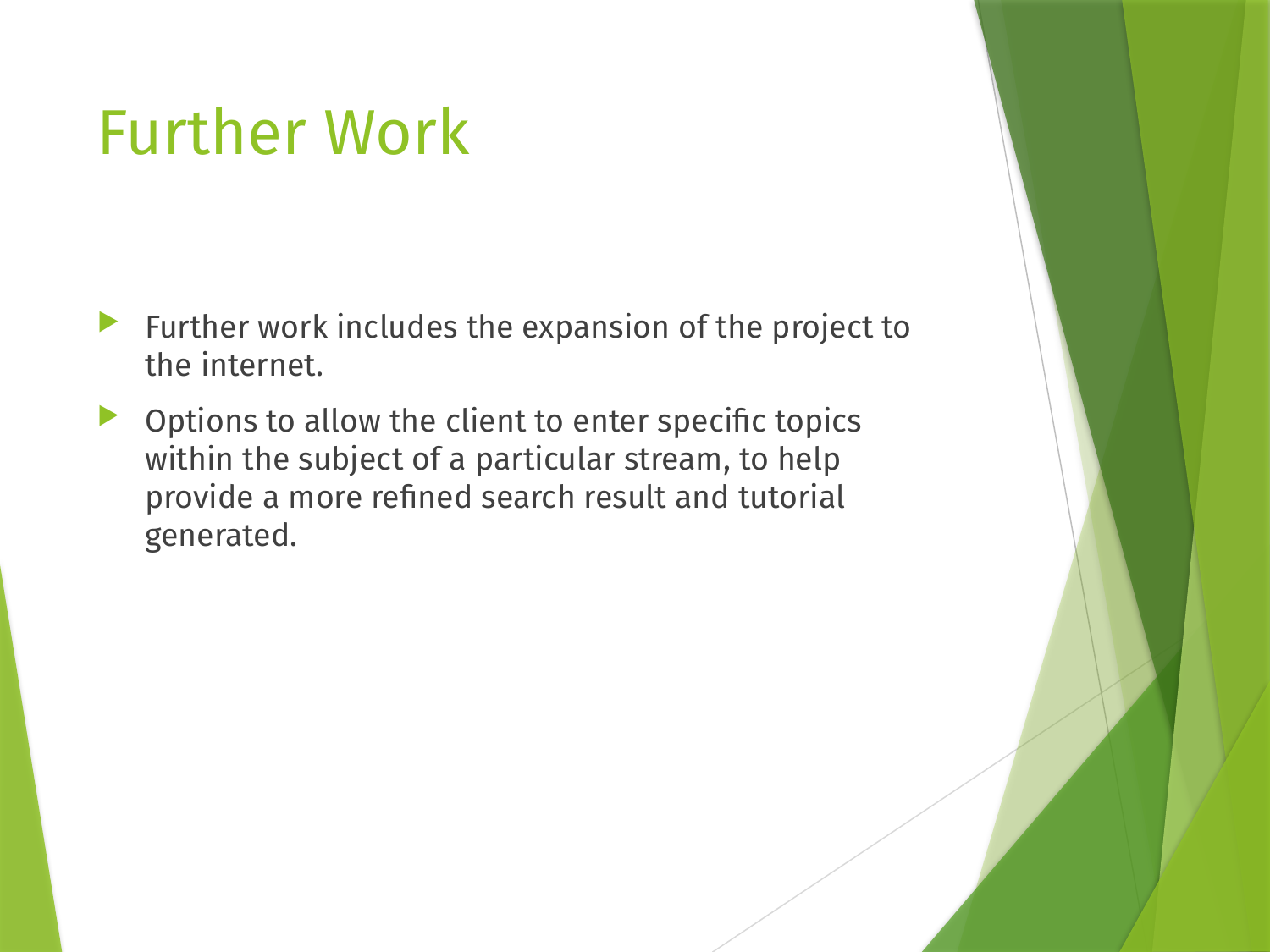

# Further Work
Further work includes the expansion of the project to the internet.
Options to allow the client to enter specific topics within the subject of a particular stream, to help provide a more refined search result and tutorial generated.